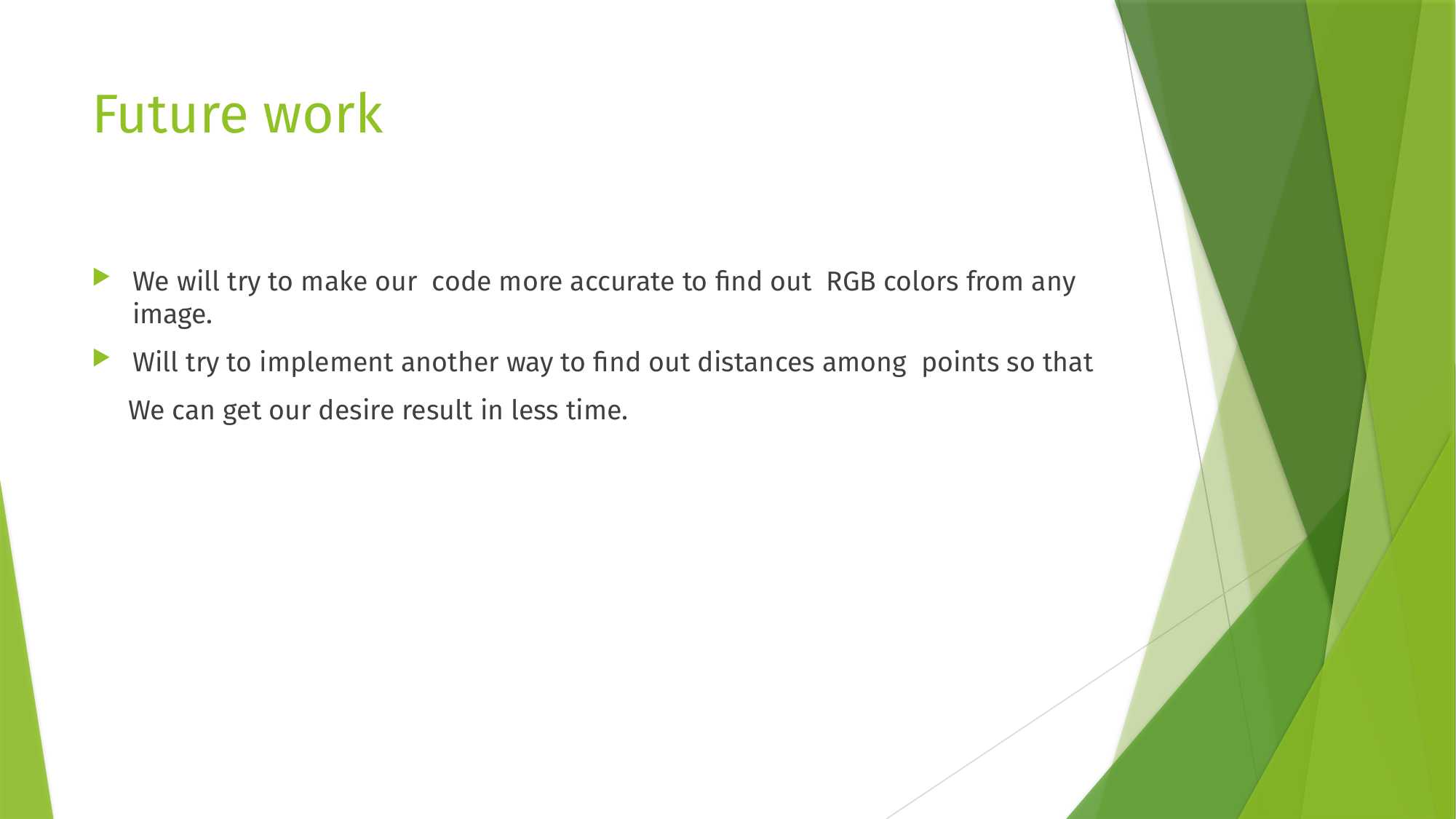

# Future work
We will try to make our  code more accurate to find out  RGB colors from any image.
Will try to implement another way to find out distances among  points so that
     We can get our desire result in less time.